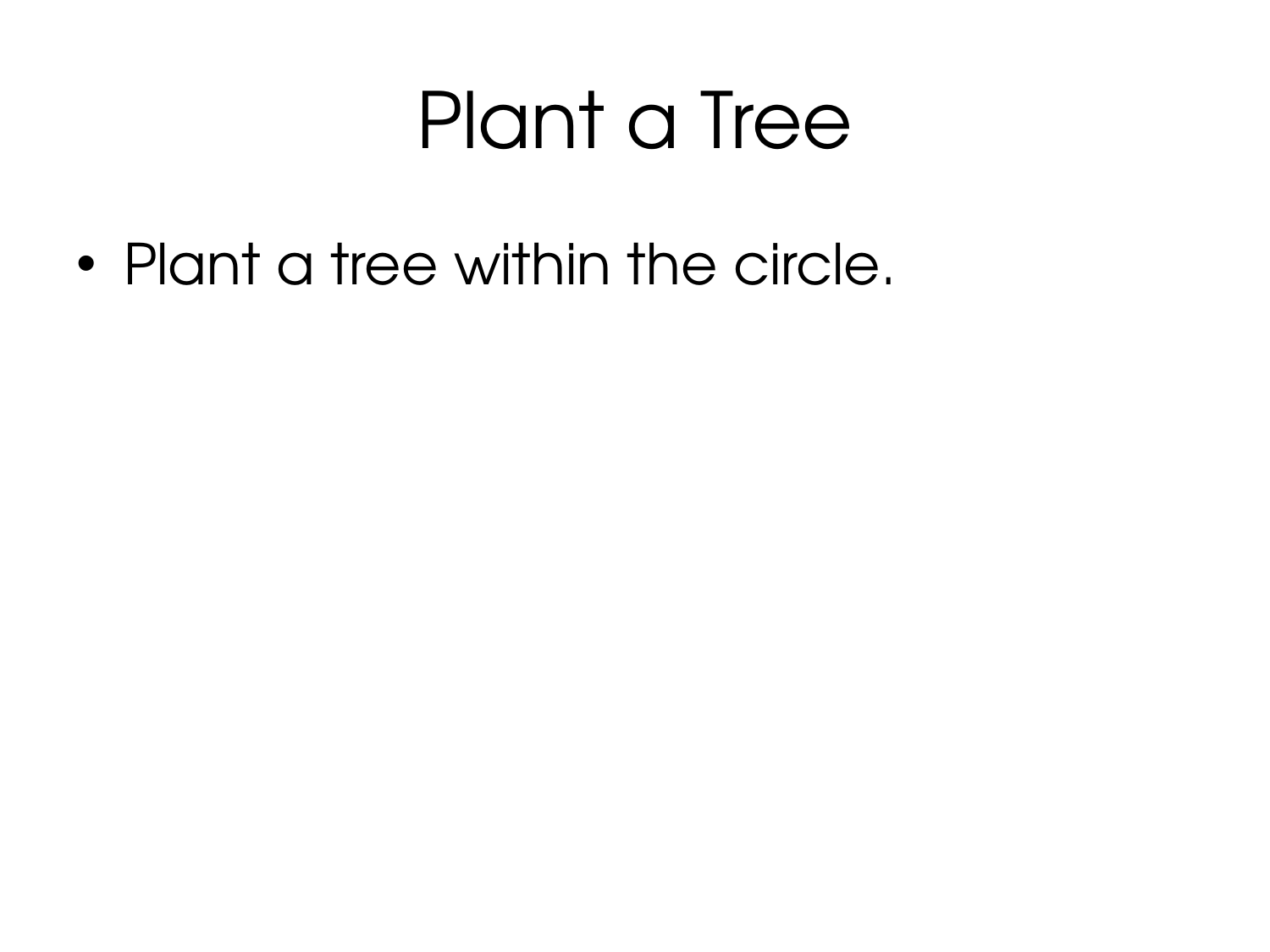

# Plant a Tree
Plant a tree within the circle.